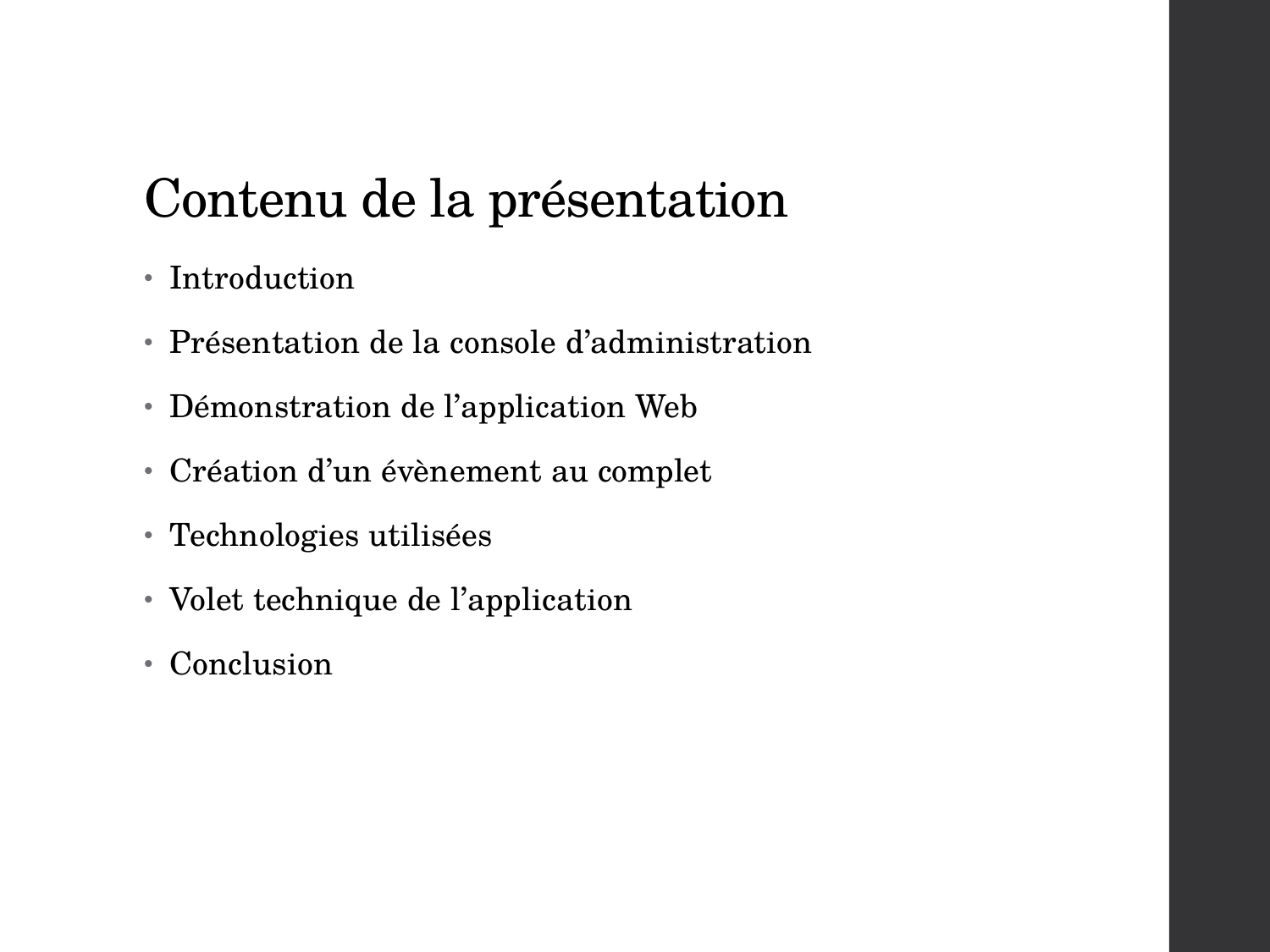

# Contenu de la présentation
Introduction
Présentation de la console d’administration
Démonstration de l’application Web
Création d’un évènement au complet
Technologies utilisées
Volet technique de l’application
Conclusion